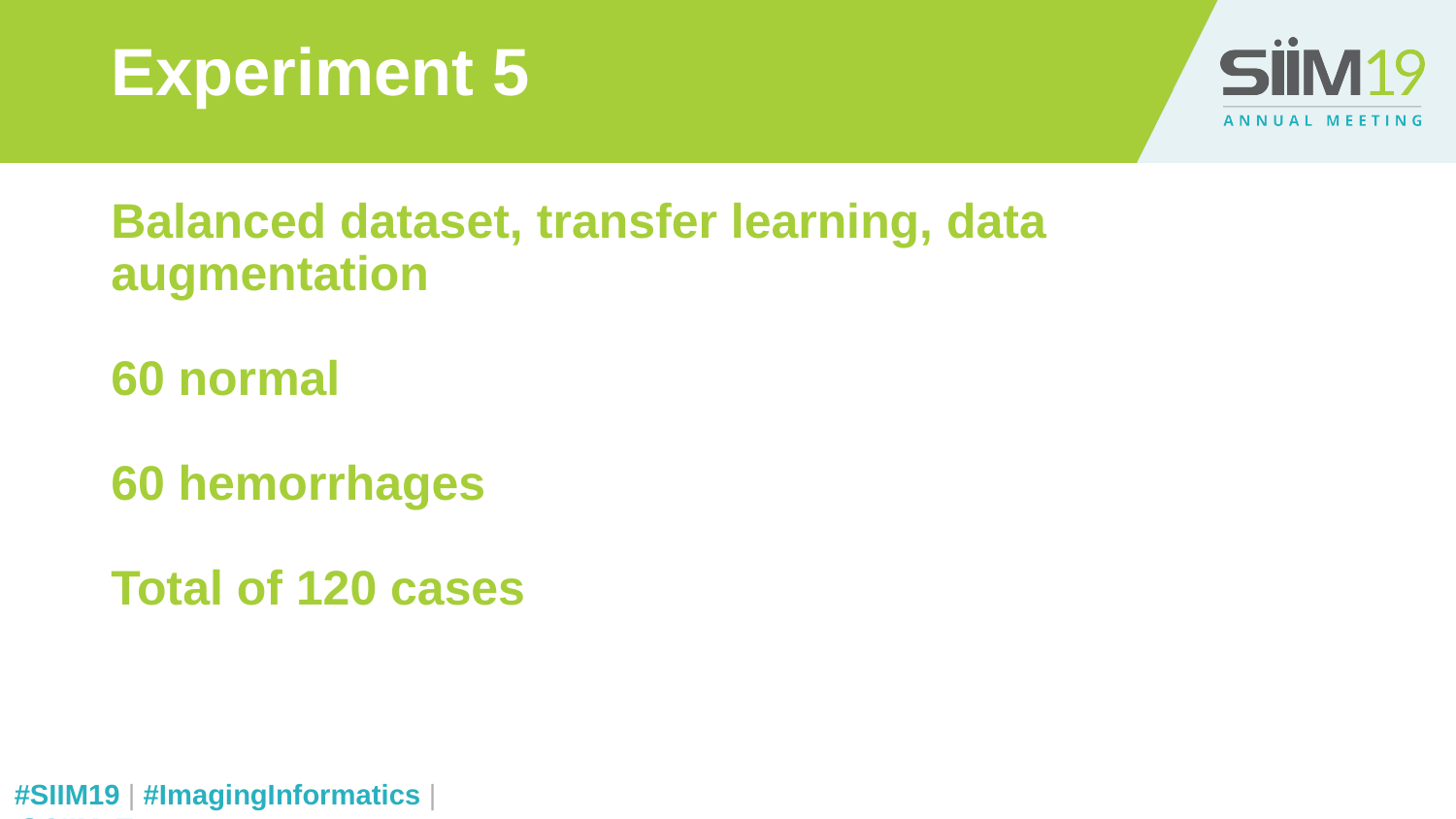

# Experiment 5
Balanced dataset, transfer learning, data augmentation

60 normal

60 hemorrhages

Total of 120 cases